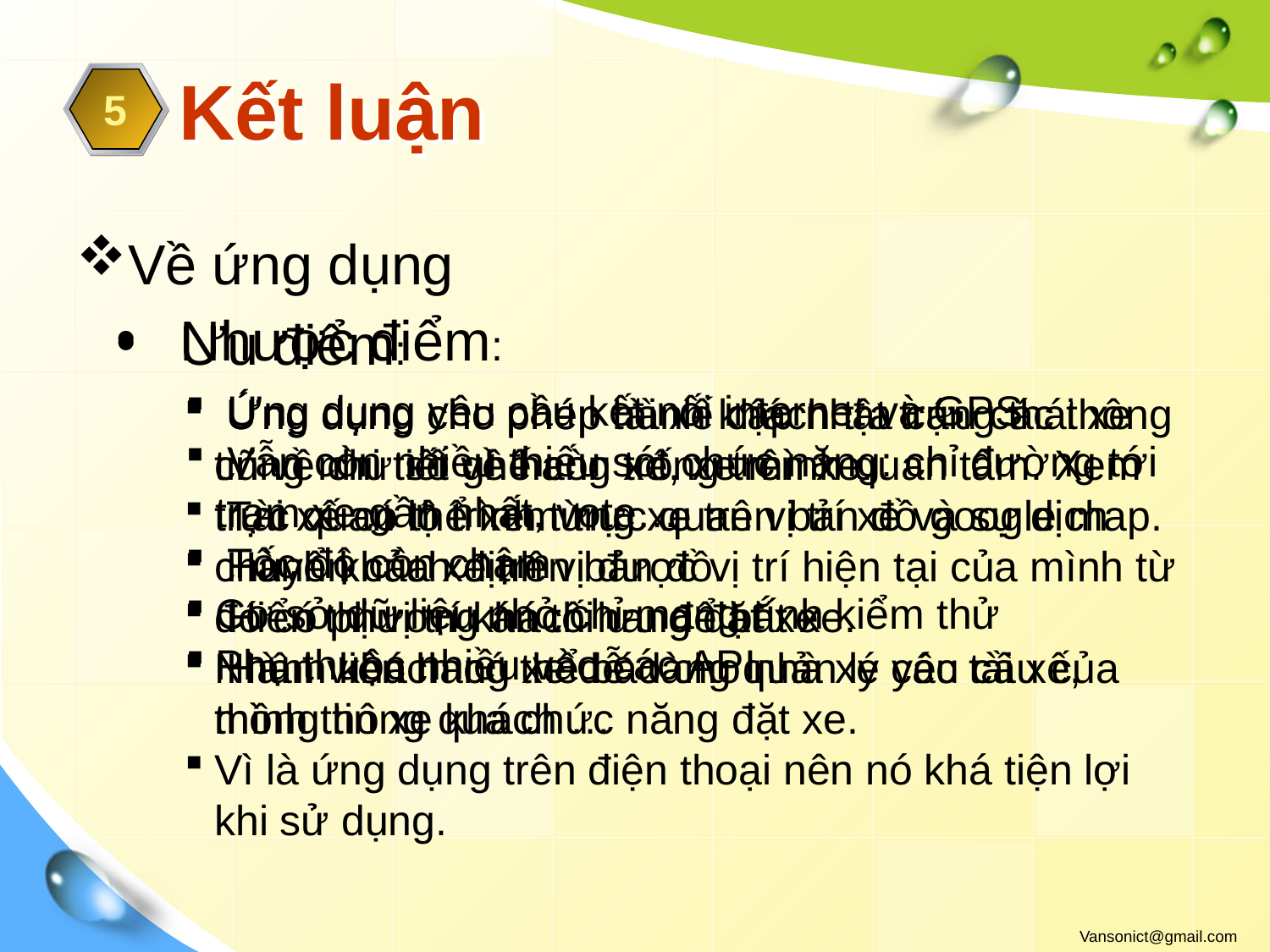

# Kết luận

5
Về ứng dụng
Nhược điểm:

Ưu điểm:

 Ứng dụng yêu cầu kết nối internet và GPS
 Vẫn còn nhiều thiếu sót chức năng: chỉ đường tới trạm xe gần nhất, vote…
 Tốc độ còn chậm
Cơ sở dữ liệu nhỏ chỉ mang tính kiểm thử
Phụ thuộc nhiều vào các API
 Ứng dụng cho phép hành khách tra cứu các thông tin về chi tiết về hang xe, xe mình quan tâm. Xem trực quan lộ trình từng xe trên bản đồ google map.
 Hành khách định vị được vị trí hiện tại của mình từ đó có phương án tối ưu để bắt xe.
 Hành khách có thể báo cho nhà xe yêu cầu của mình thông qua chức năng đặt xe.
 Ứng dụng cho phép tài xế cập nhật trạng thái xe cũng như số ghế còn trống trên xe.
 Tài xế có thể xem trực quan vị trí xe và sự dịch chuyển của xe trên bản đồ.
 Hiển thị vị trí khách hang đặt xe
Nhân viên hang xe dễ dàng quản lý các tài xế, thông tin xe khách …
Vì là ứng dụng trên điện thoại nên nó khá tiện lợi khi sử dụng.